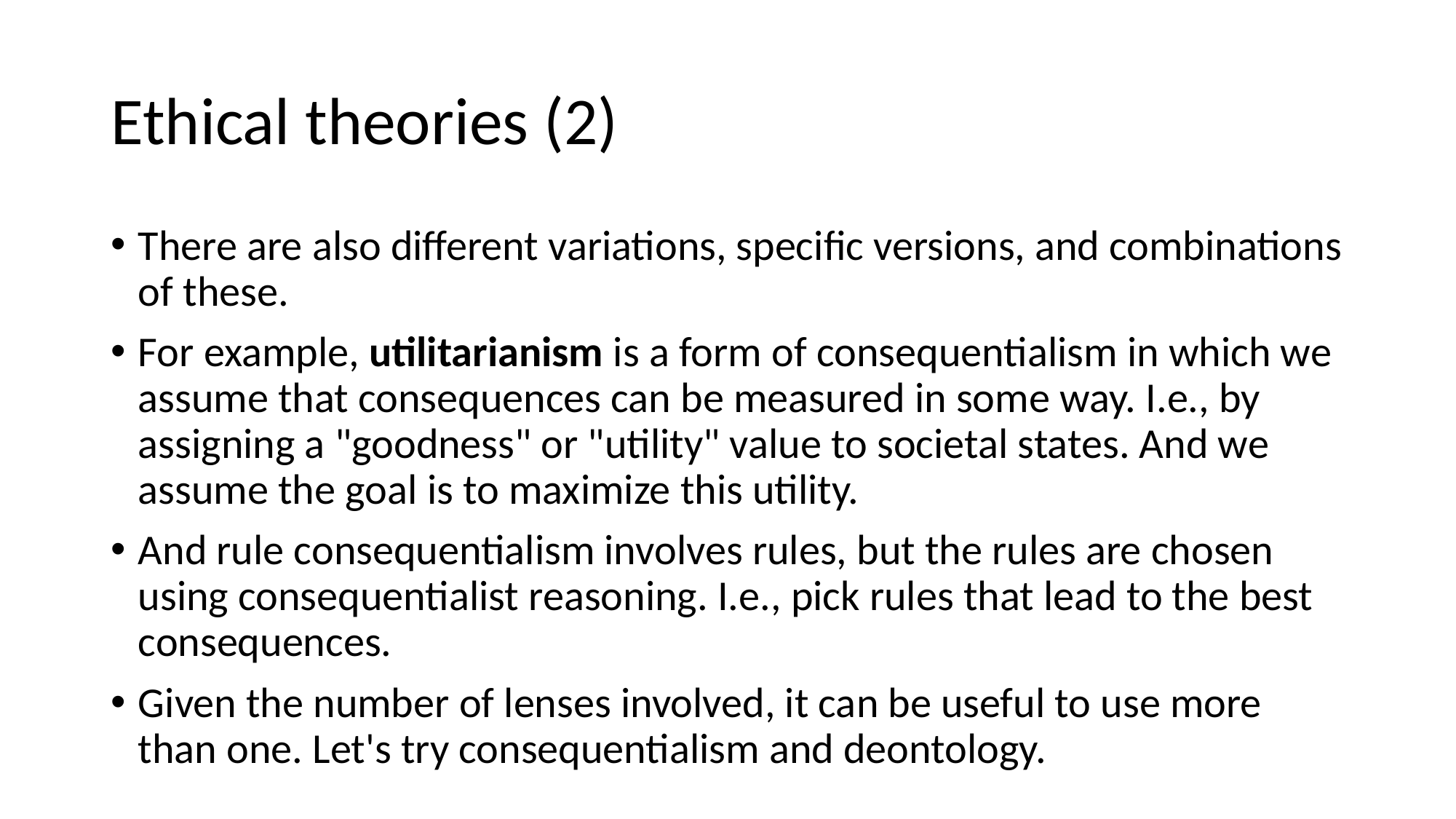

# Ethical theories (2)
There are also different variations, specific versions, and combinations of these.
For example, utilitarianism is a form of consequentialism in which we assume that consequences can be measured in some way. I.e., by assigning a "goodness" or "utility" value to societal states. And we assume the goal is to maximize this utility.
And rule consequentialism involves rules, but the rules are chosen using consequentialist reasoning. I.e., pick rules that lead to the best consequences.
Given the number of lenses involved, it can be useful to use more than one. Let's try consequentialism and deontology.